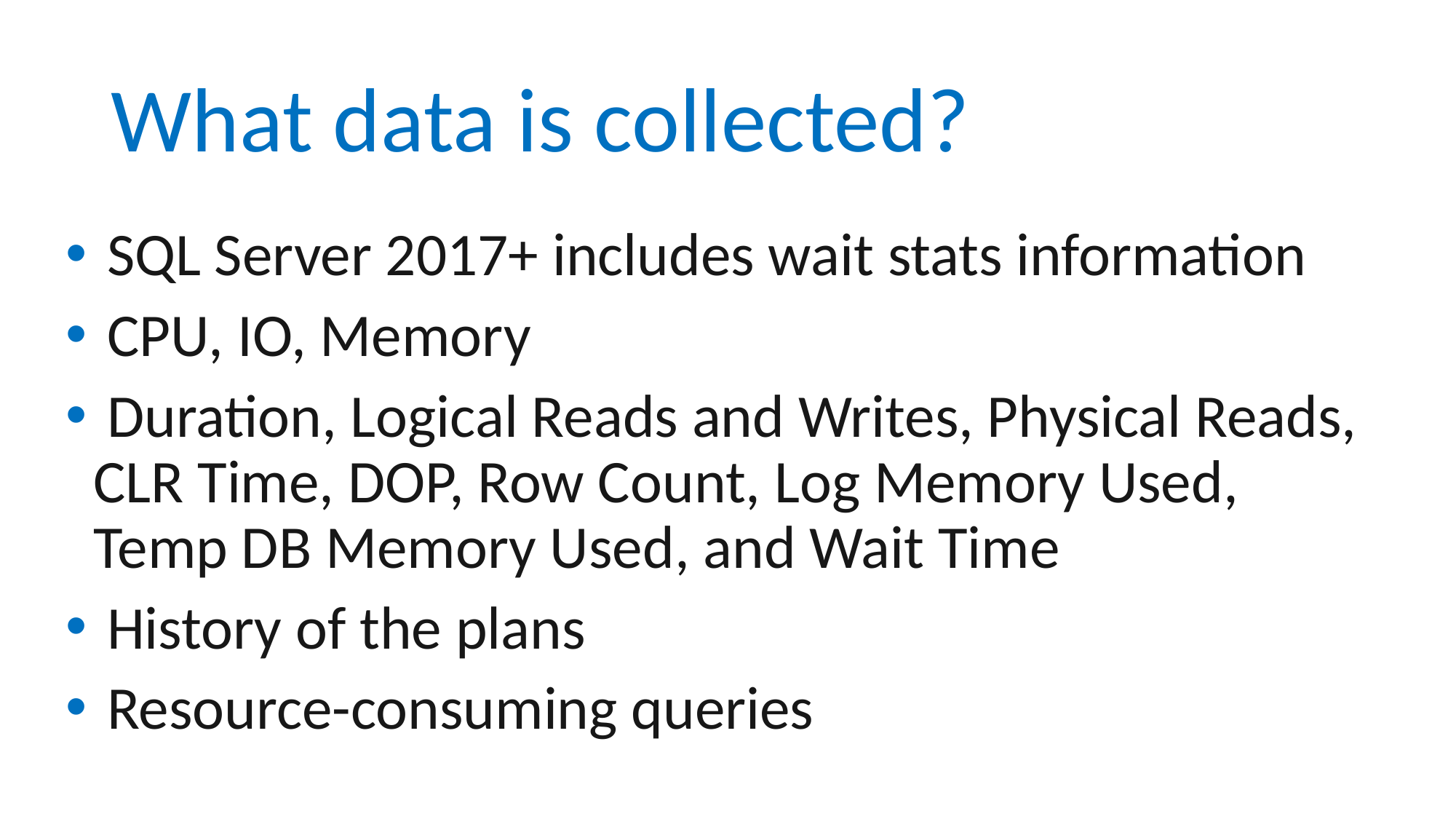

# What data is collected?
 SQL Server 2017+ includes wait stats information
 CPU, IO, Memory
 Duration, Logical Reads and Writes, Physical Reads, CLR Time, DOP, Row Count, Log Memory Used, Temp DB Memory Used, and Wait Time
 History of the plans
 Resource-consuming queries